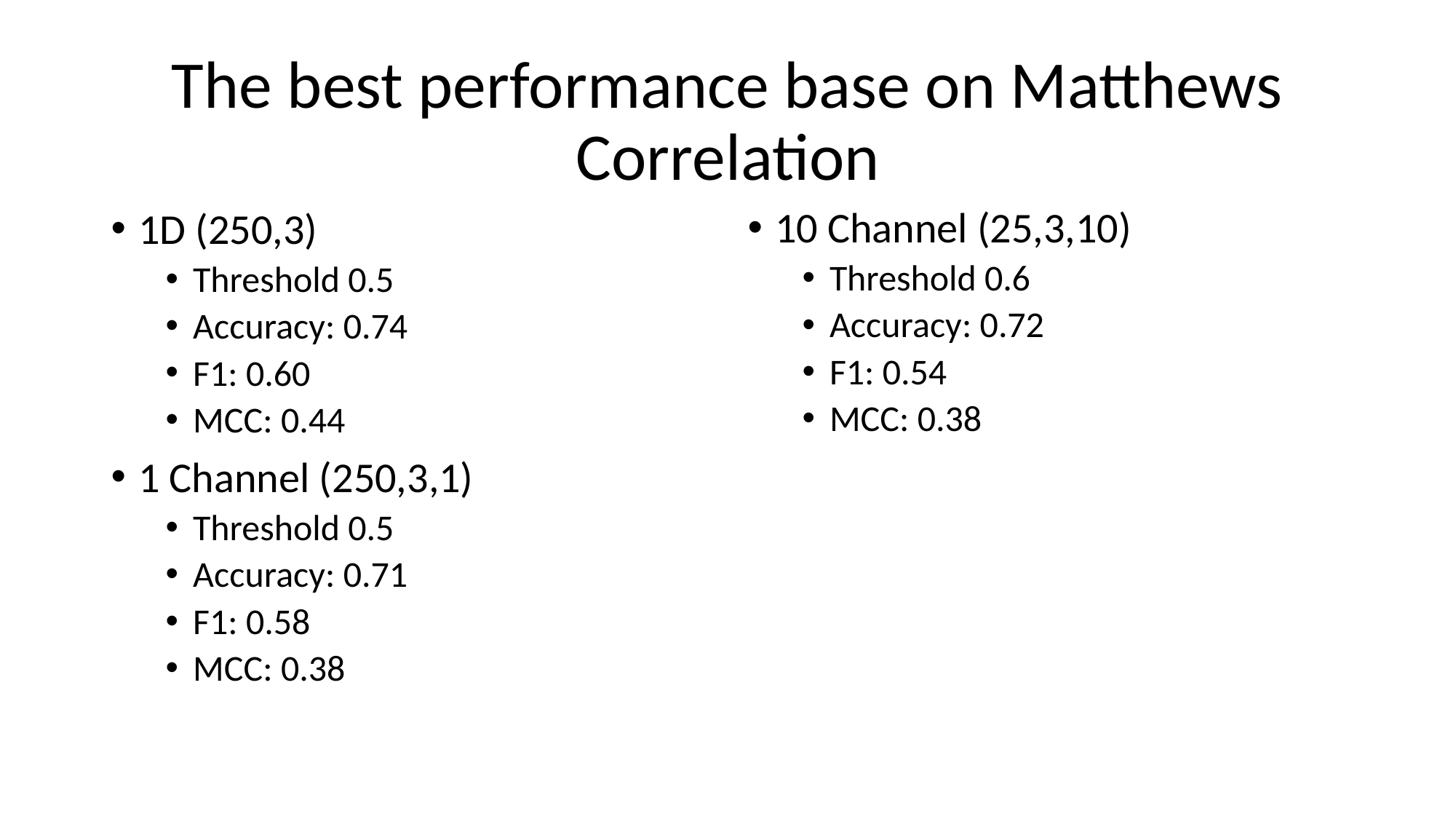

# The best performance base on Matthews Correlation
10 Channel (25,3,10)
Threshold 0.6
Accuracy: 0.72
F1: 0.54
MCC: 0.38
1D (250,3)
Threshold 0.5
Accuracy: 0.74
F1: 0.60
MCC: 0.44
1 Channel (250,3,1)
Threshold 0.5
Accuracy: 0.71
F1: 0.58
MCC: 0.38